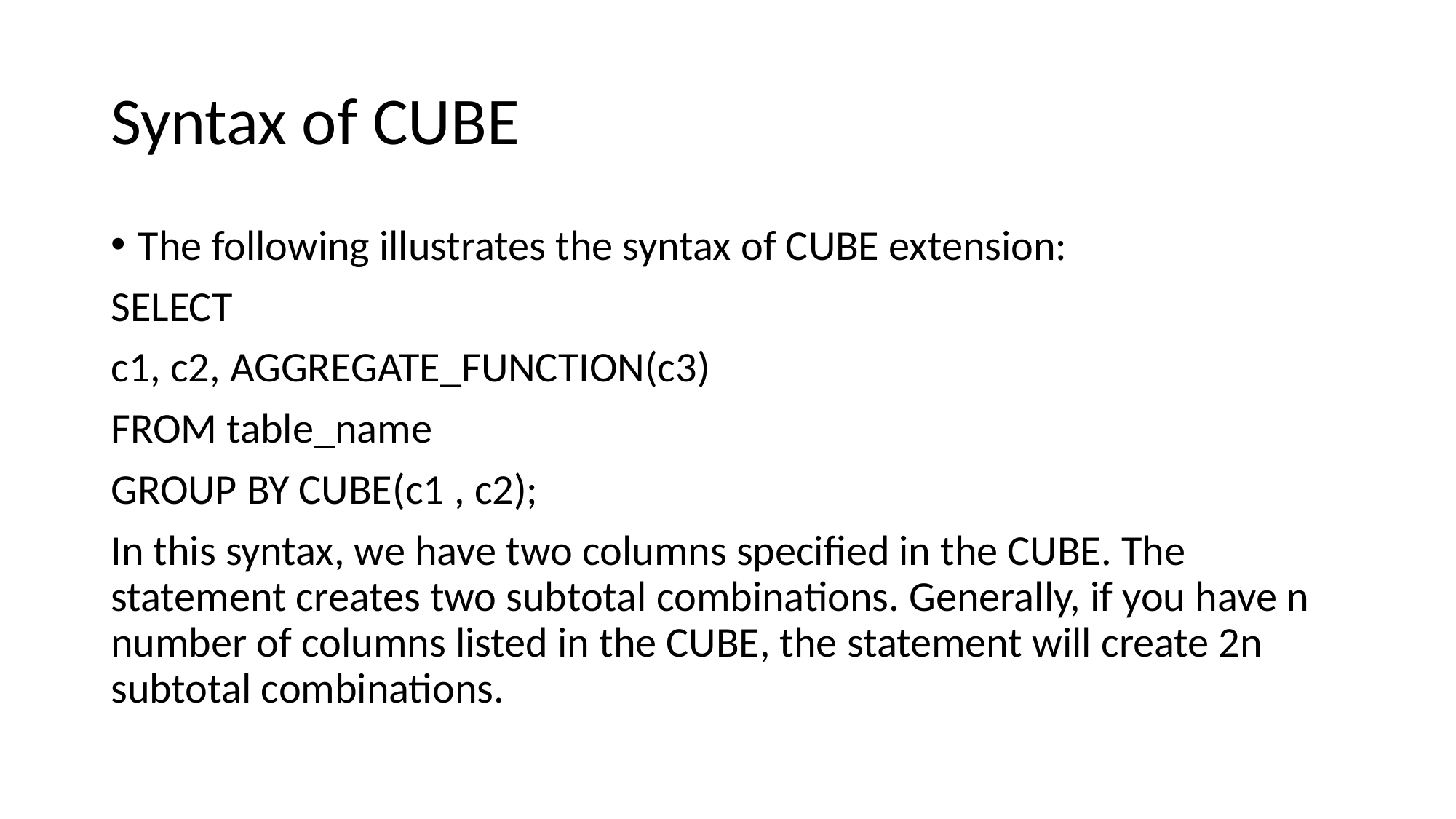

# Syntax of CUBE
The following illustrates the syntax of CUBE extension:
SELECT
c1, c2, AGGREGATE_FUNCTION(c3)
FROM table_name
GROUP BY CUBE(c1 , c2);
In this syntax, we have two columns specified in the CUBE. The statement creates two subtotal combinations. Generally, if you have n number of columns listed in the CUBE, the statement will create 2n subtotal combinations.